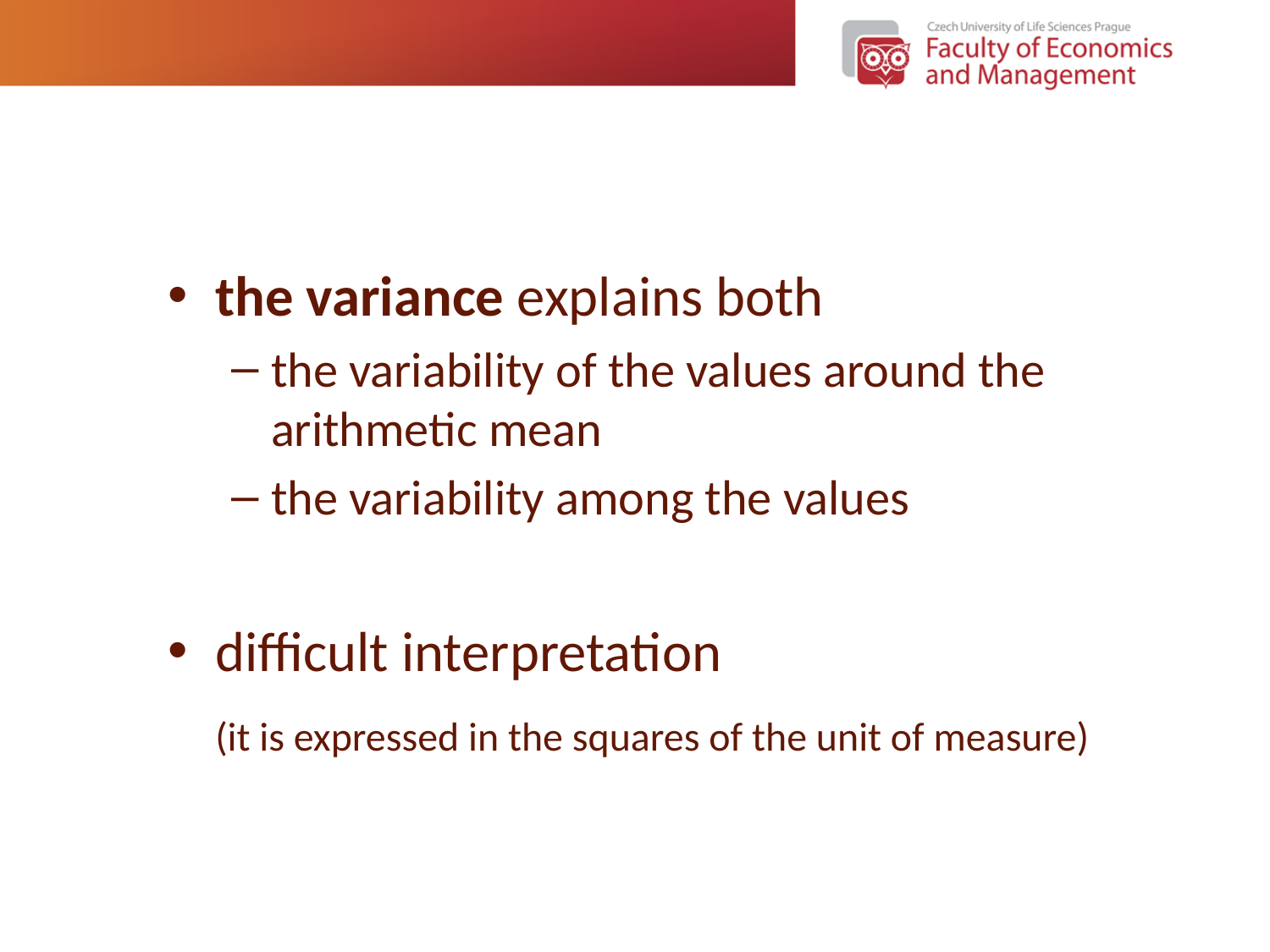

the variance explains both
the variability of the values around the arithmetic mean
the variability among the values

difficult interpretation
	(it is expressed in the squares of the unit of measure)